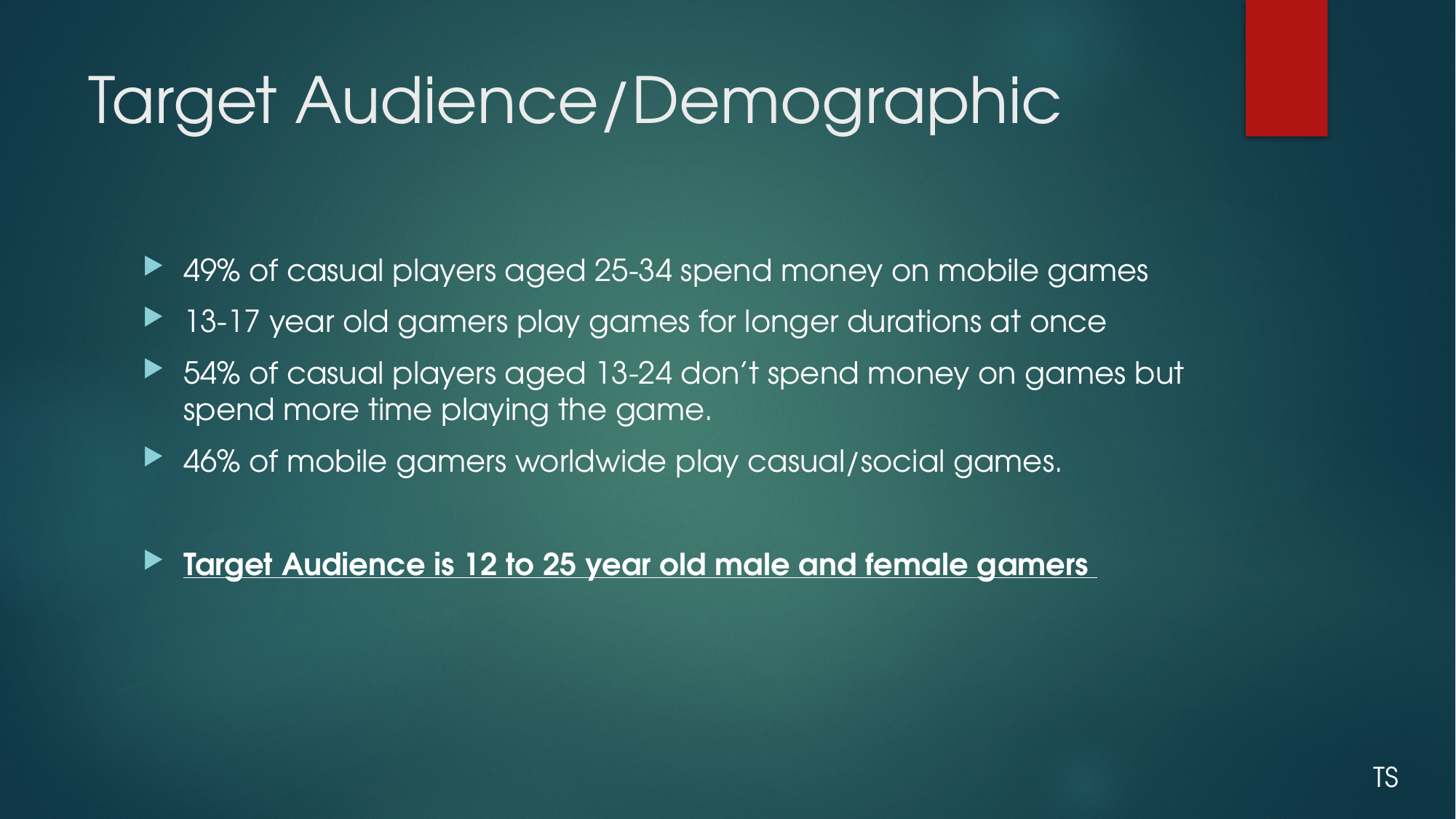

# Target Audience/Demographic
49% of casual players aged 25-34 spend money on mobile games
13-17 year old gamers play games for longer durations at once
54% of casual players aged 13-24 don’t spend money on games but spend more time playing the game.
46% of mobile gamers worldwide play casual/social games.

Target Audience is 12 to 25 year old male and female gamers

TS